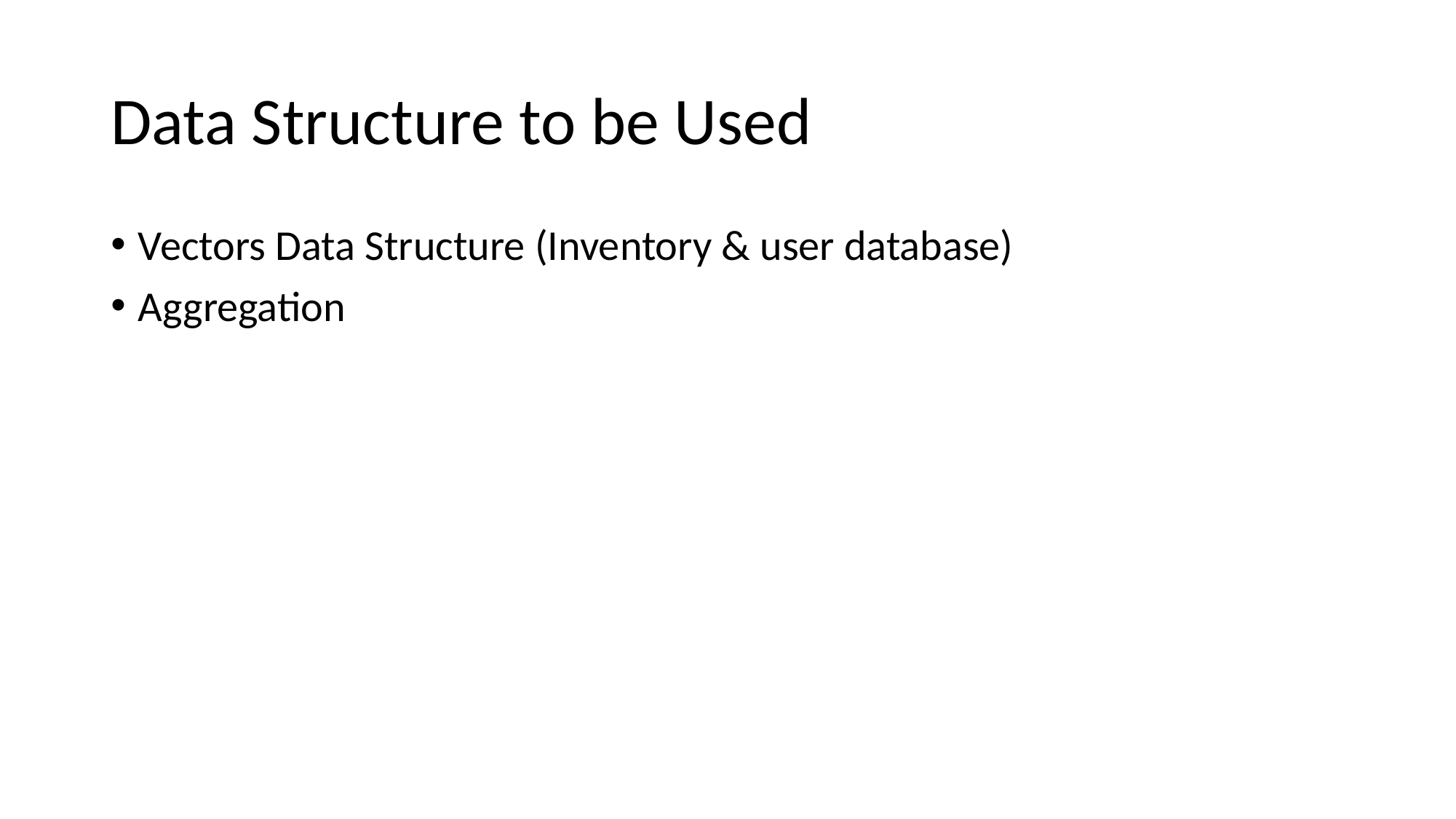

# Data Structure to be Used
Vectors Data Structure (Inventory & user database)
Aggregation